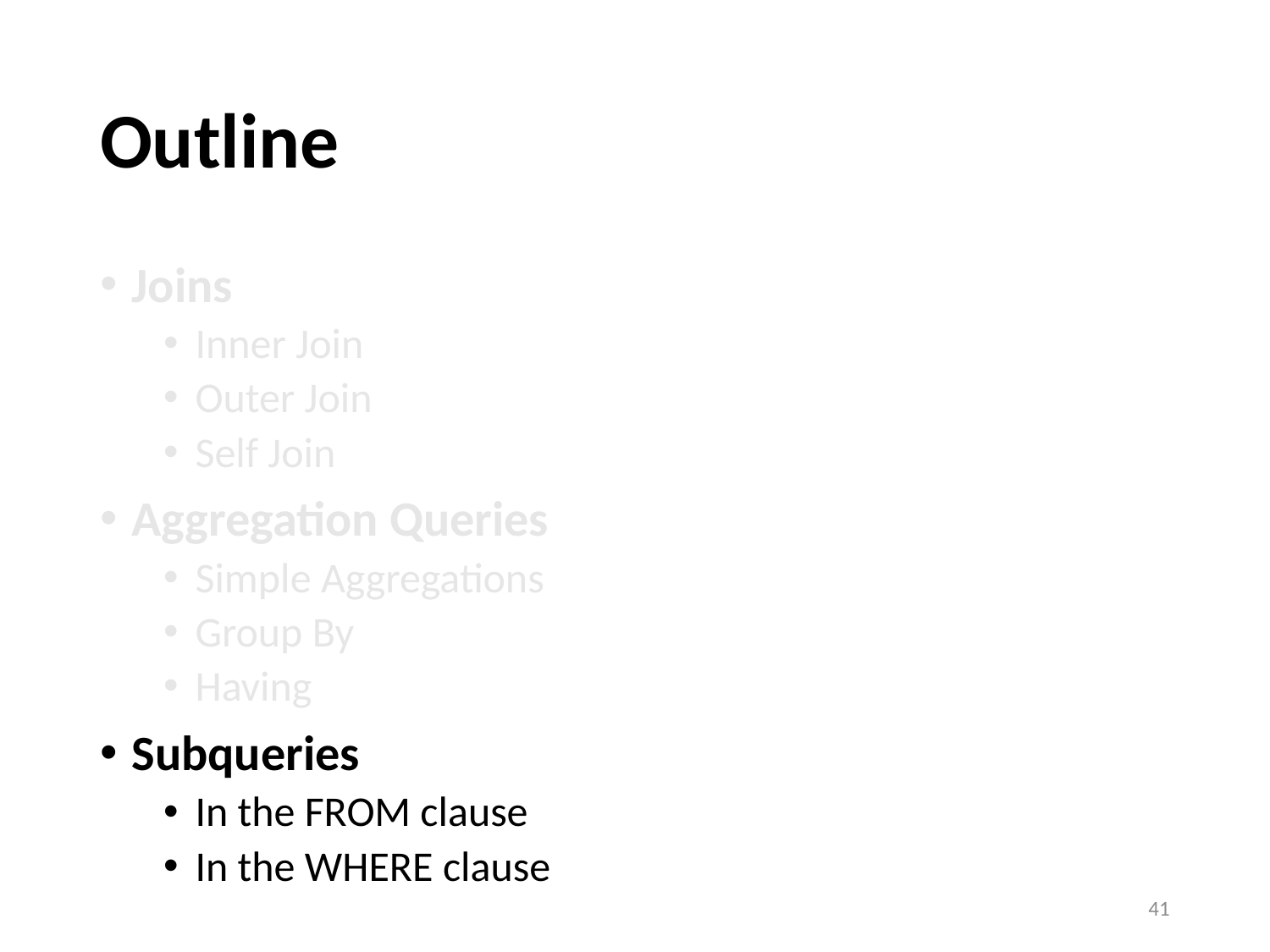

# Outline
Joins
Inner Join
Outer Join
Self Join
Aggregation Queries
Simple Aggregations
Group By
Having
Subqueries
In the FROM clause
In the WHERE clause
41